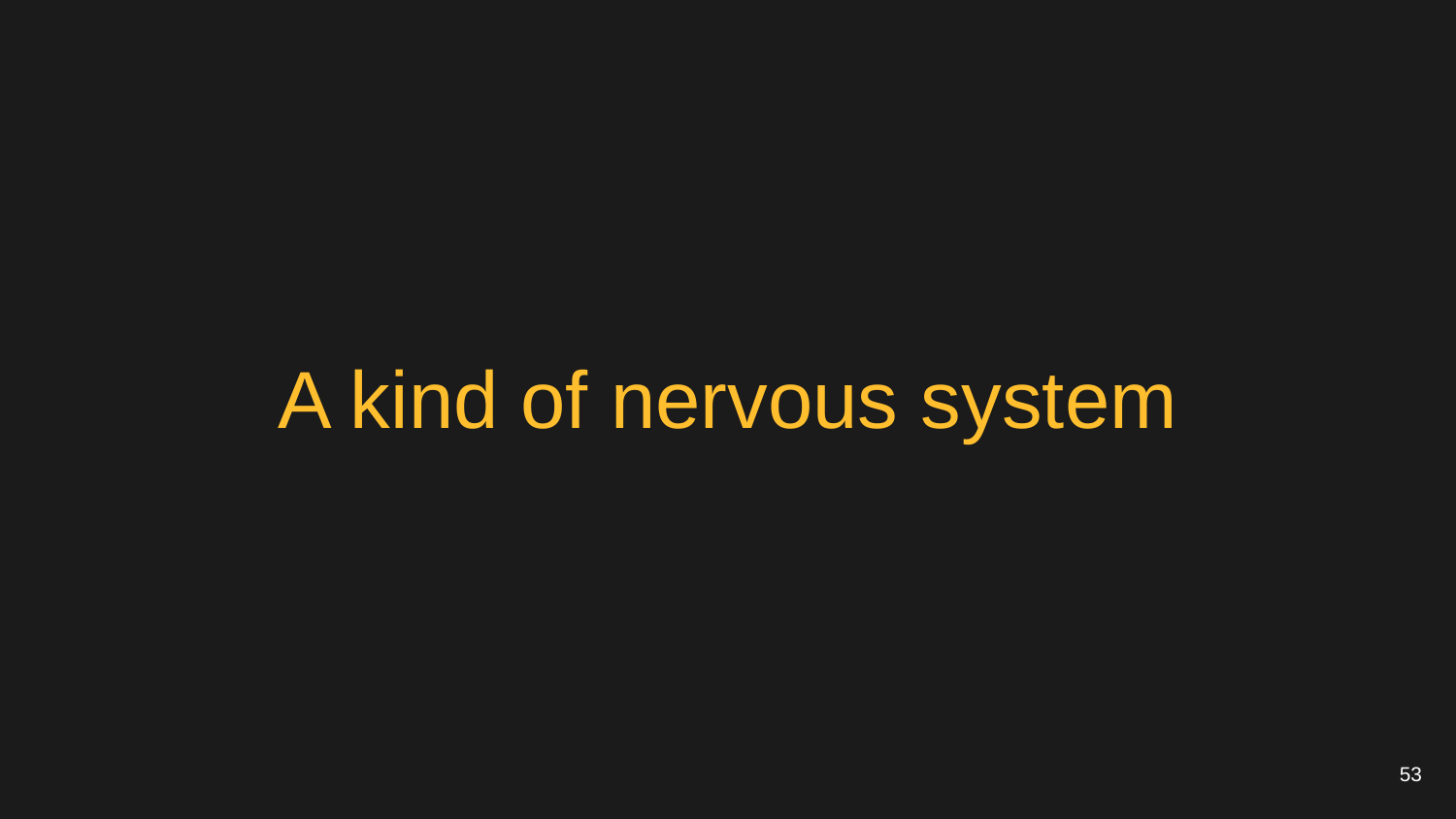

# A kind of nervous system
53